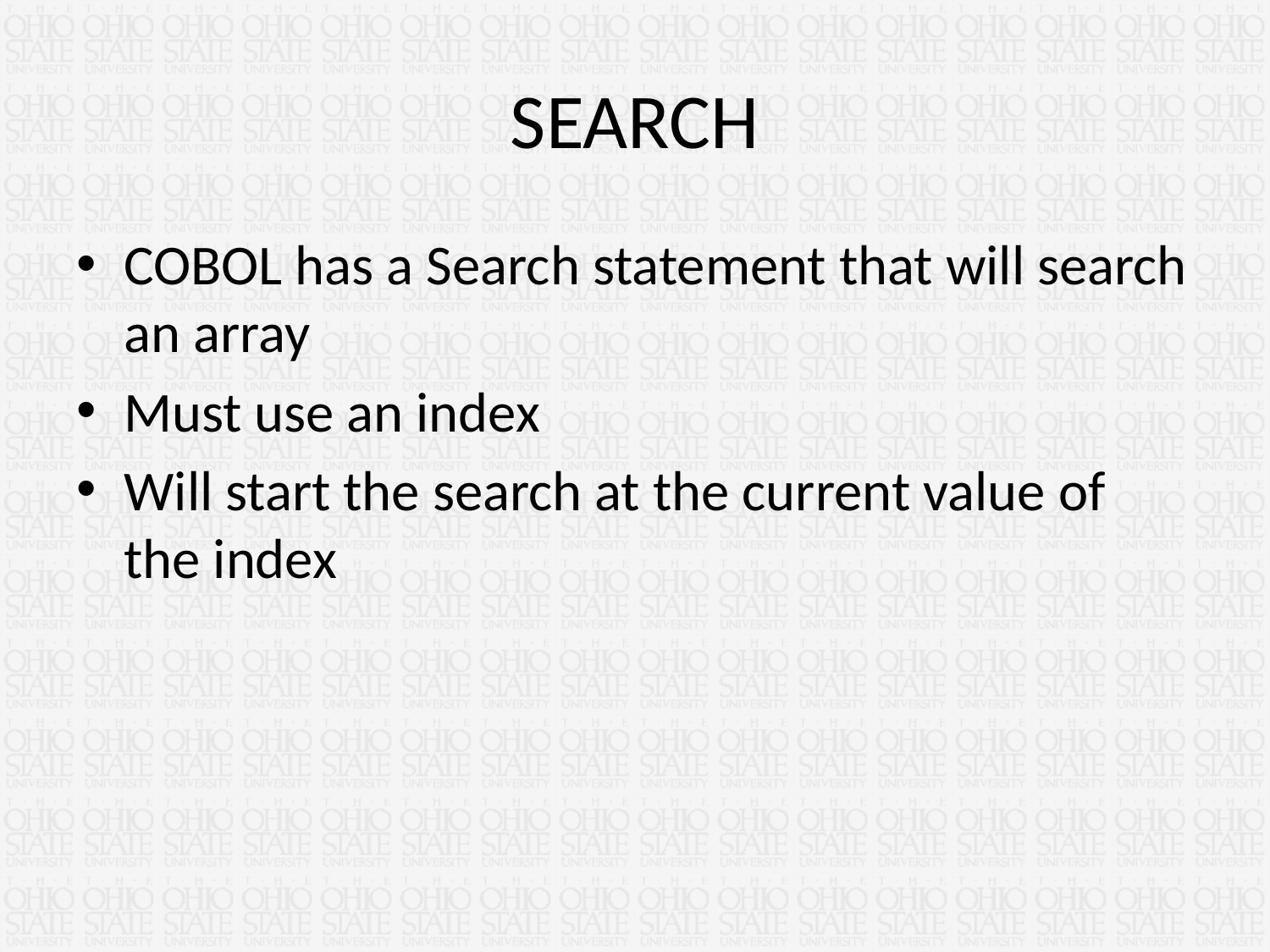

# SEARCH
COBOL has a Search statement that will search an array
Must use an index
Will start the search at the current value of the index